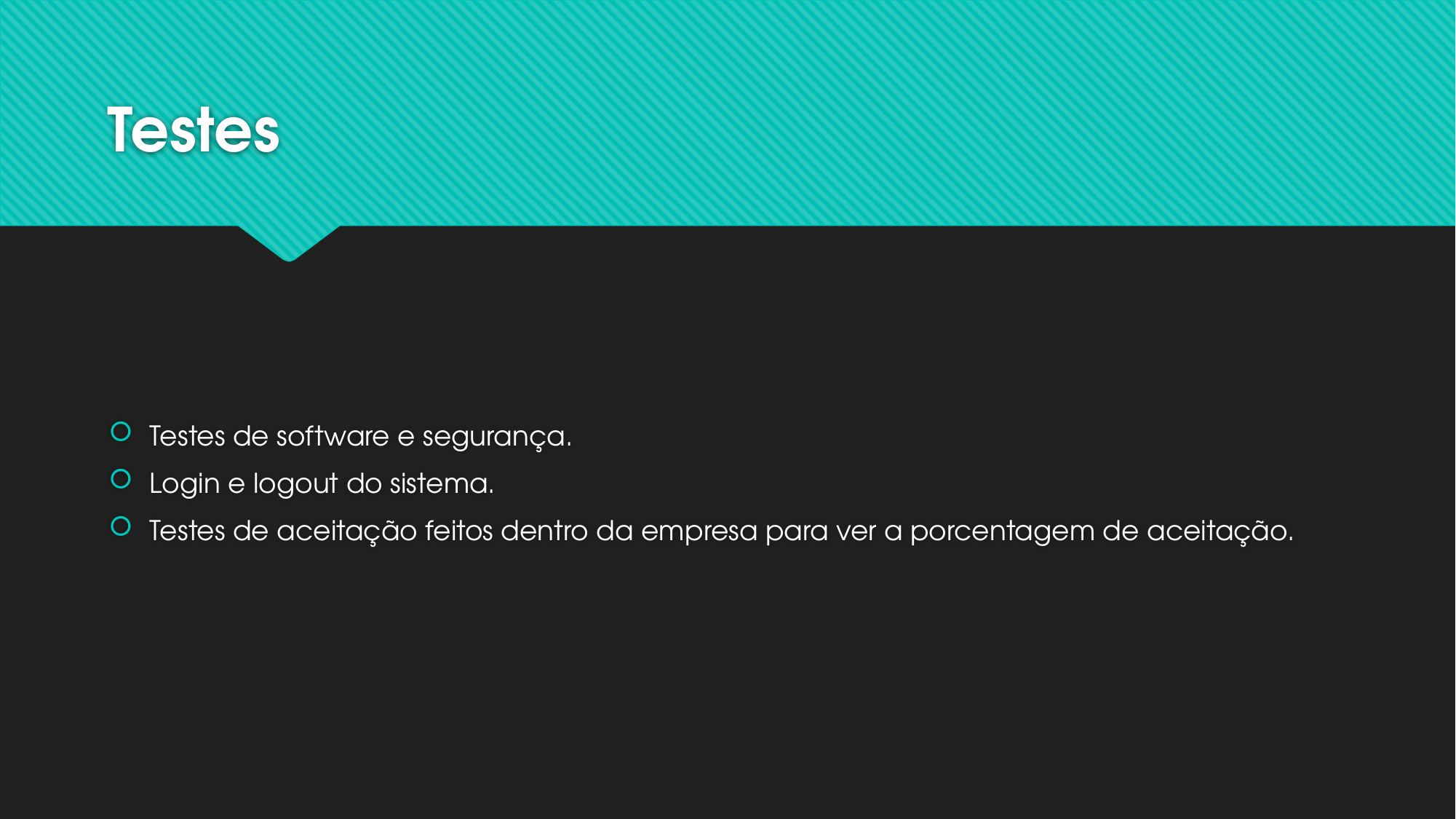

# Testes
Testes de software e segurança.
Login e logout do sistema.
Testes de aceitação feitos dentro da empresa para ver a porcentagem de aceitação.